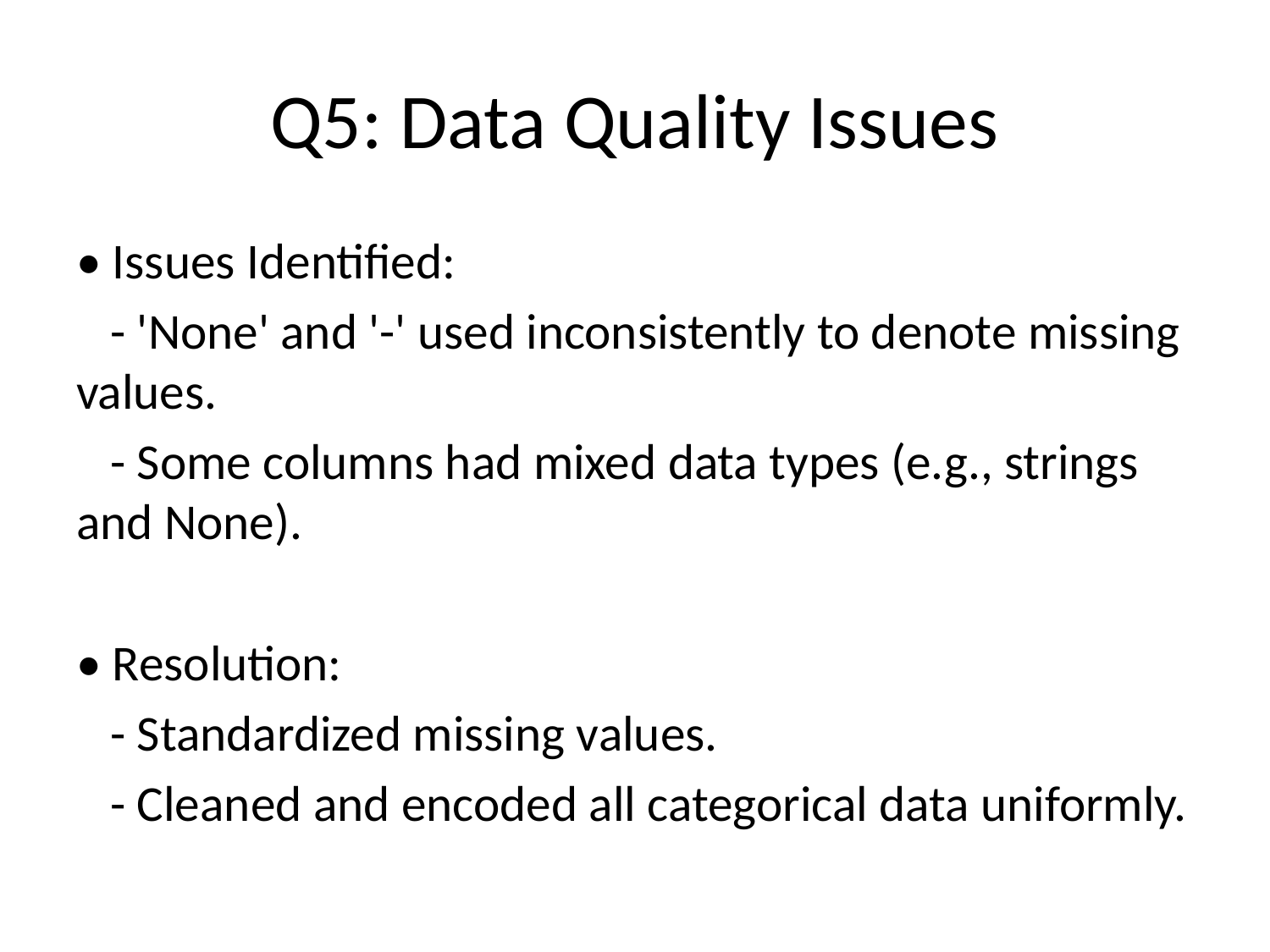

# Q5: Data Quality Issues
• Issues Identified:
   - 'None' and '-' used inconsistently to denote missing values.
   - Some columns had mixed data types (e.g., strings and None).

• Resolution:
   - Standardized missing values.
   - Cleaned and encoded all categorical data uniformly.